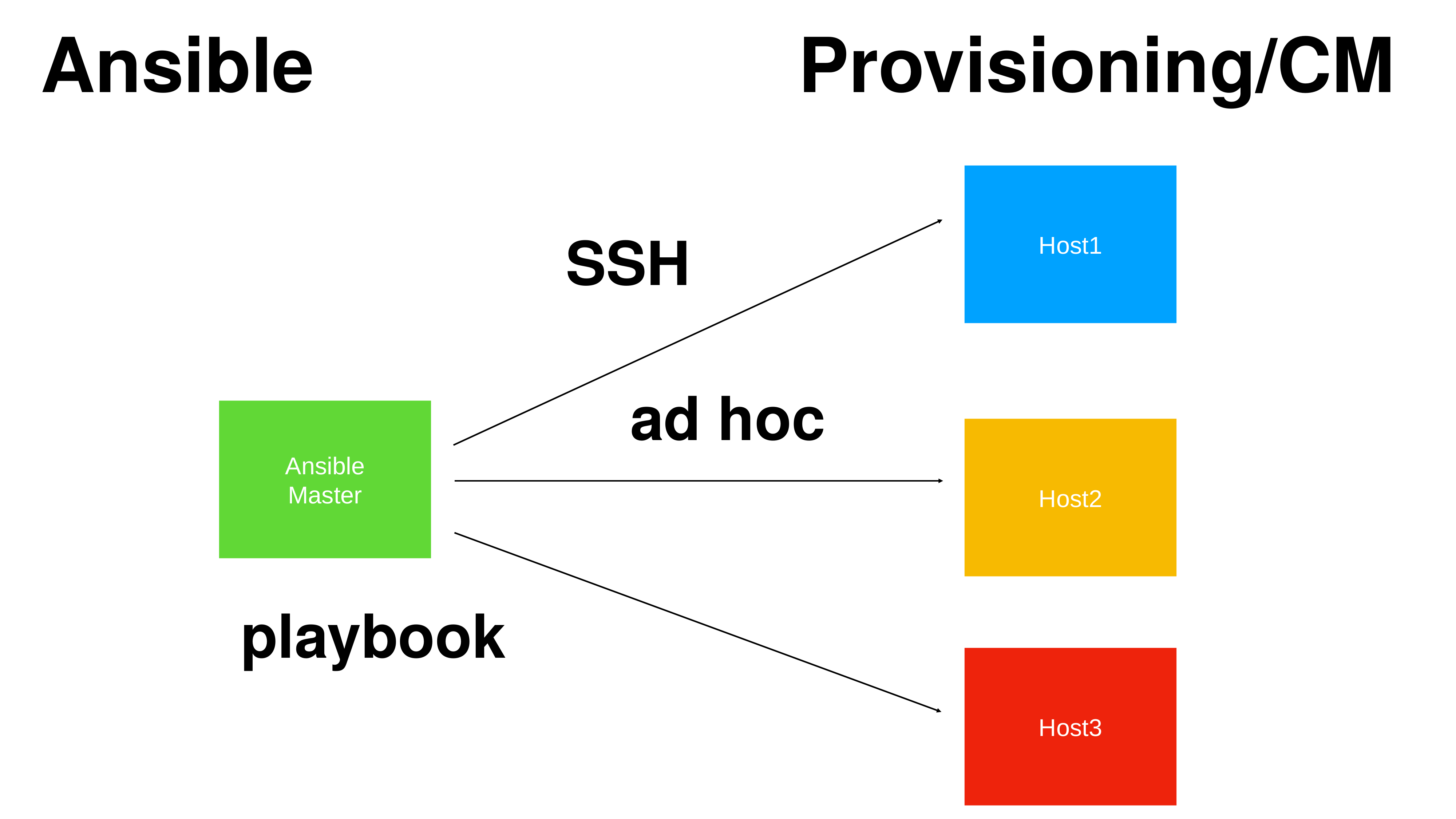

Ansible
Provisioning/CM
Host1

SSH
ad hoc
Ansible
Master
Host2

playbook
Host3